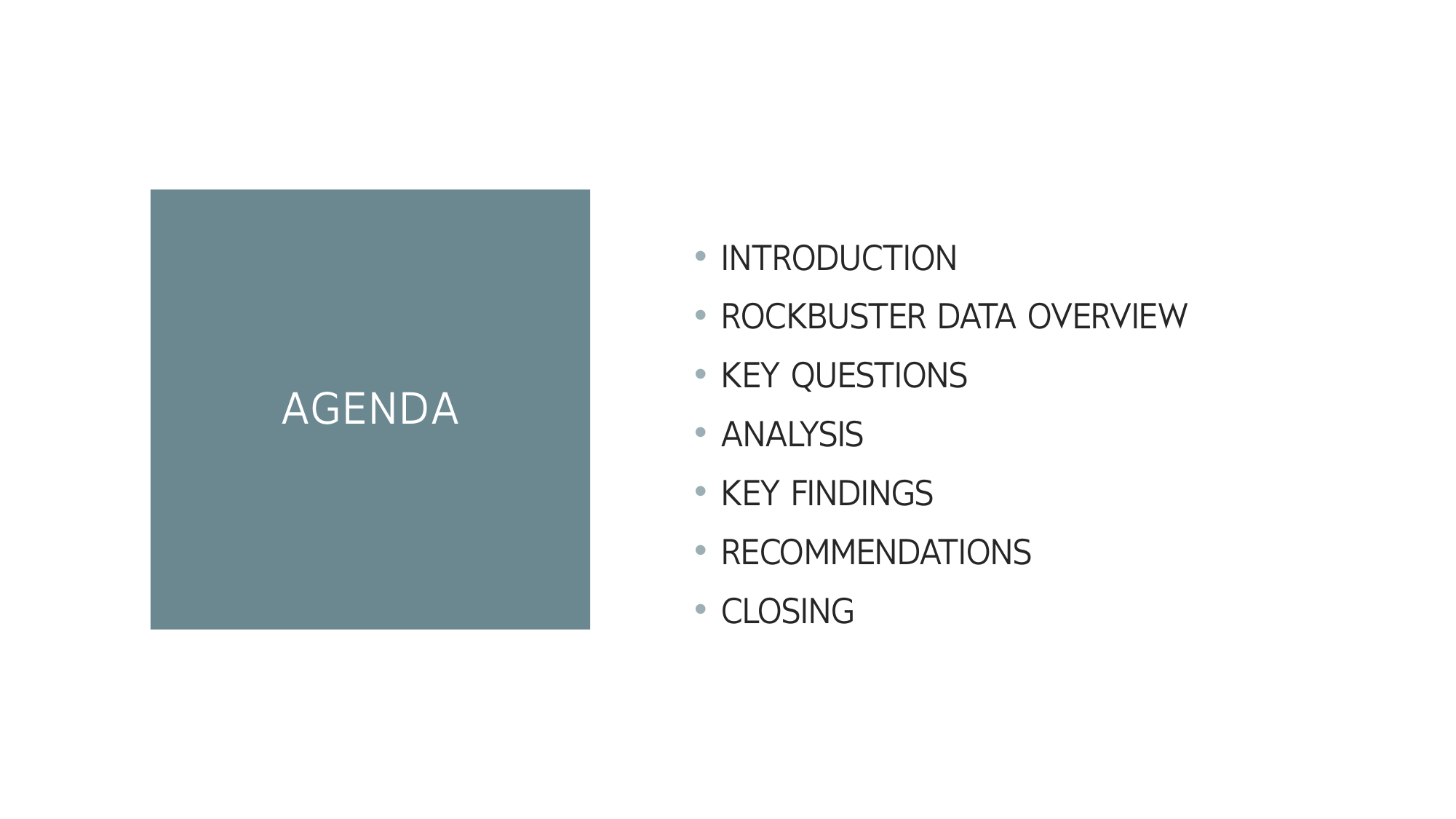

# AGENDA
INTRODUCTION
ROCKBUSTER DATA OVERVIEW
KEY QUESTIONS
ANALYSIS
KEY FINDINGS
RECOMMENDATIONS
CLOSING